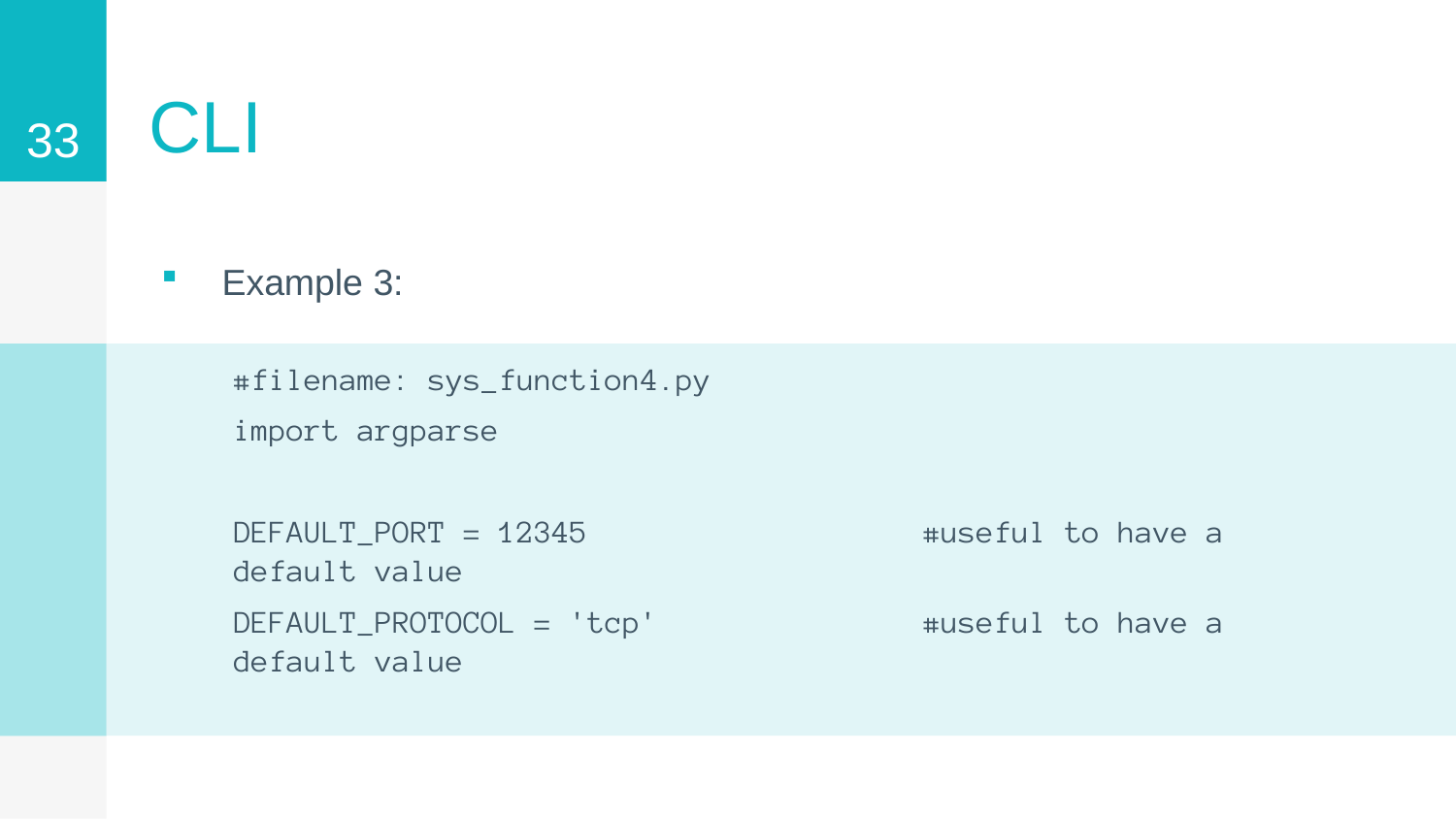

33
# CLI
Example 3:
#filename: sys_function4.py
import argparse

DEFAULT_PORT = 12345                   #useful to have a default value
DEFAULT_PROTOCOL = 'tcp'               #useful to have a default value